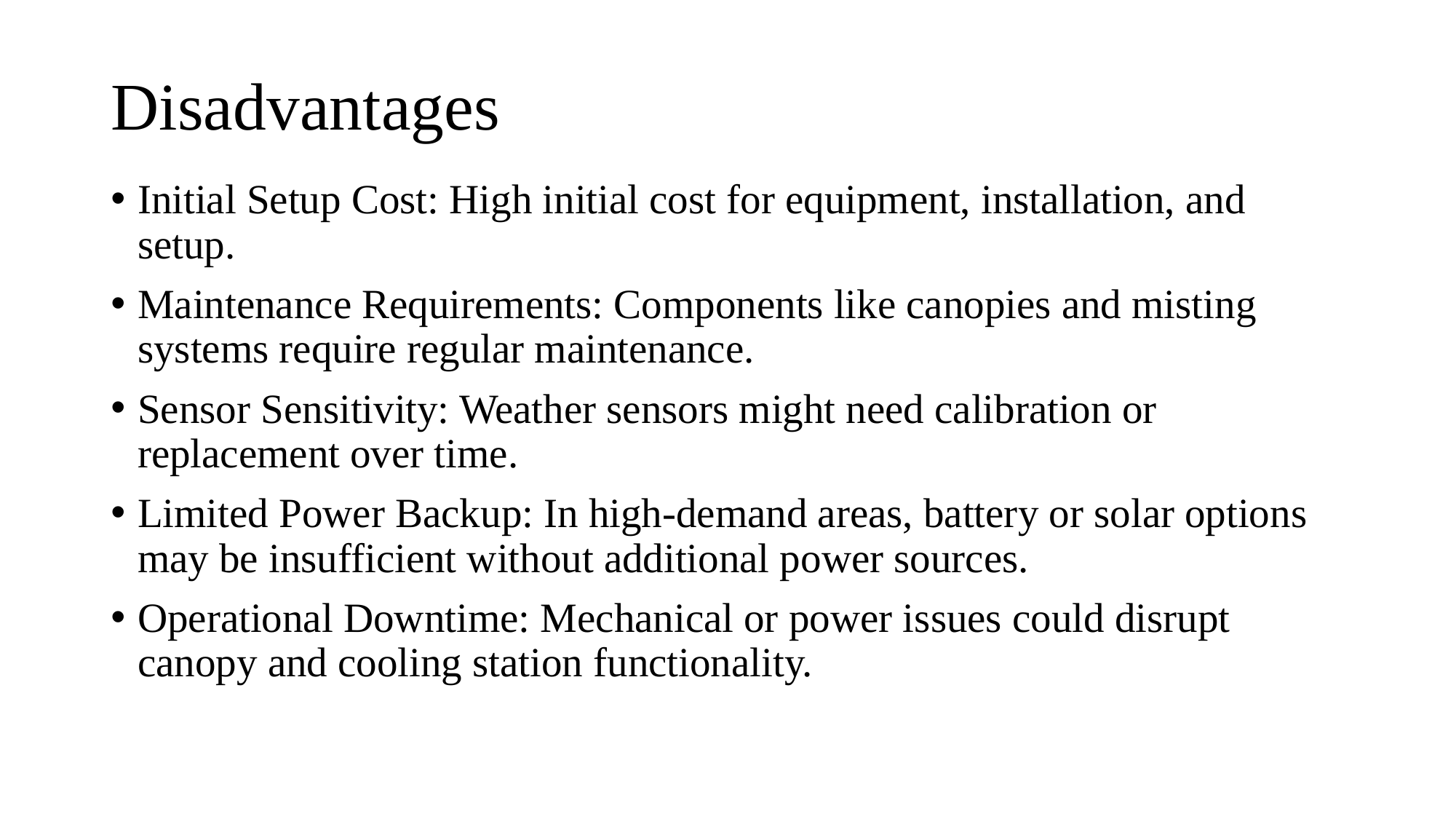

# Disadvantages
Initial Setup Cost: High initial cost for equipment, installation, and setup.
Maintenance Requirements: Components like canopies and misting systems require regular maintenance.
Sensor Sensitivity: Weather sensors might need calibration or replacement over time.
Limited Power Backup: In high-demand areas, battery or solar options may be insufficient without additional power sources.
Operational Downtime: Mechanical or power issues could disrupt canopy and cooling station functionality.